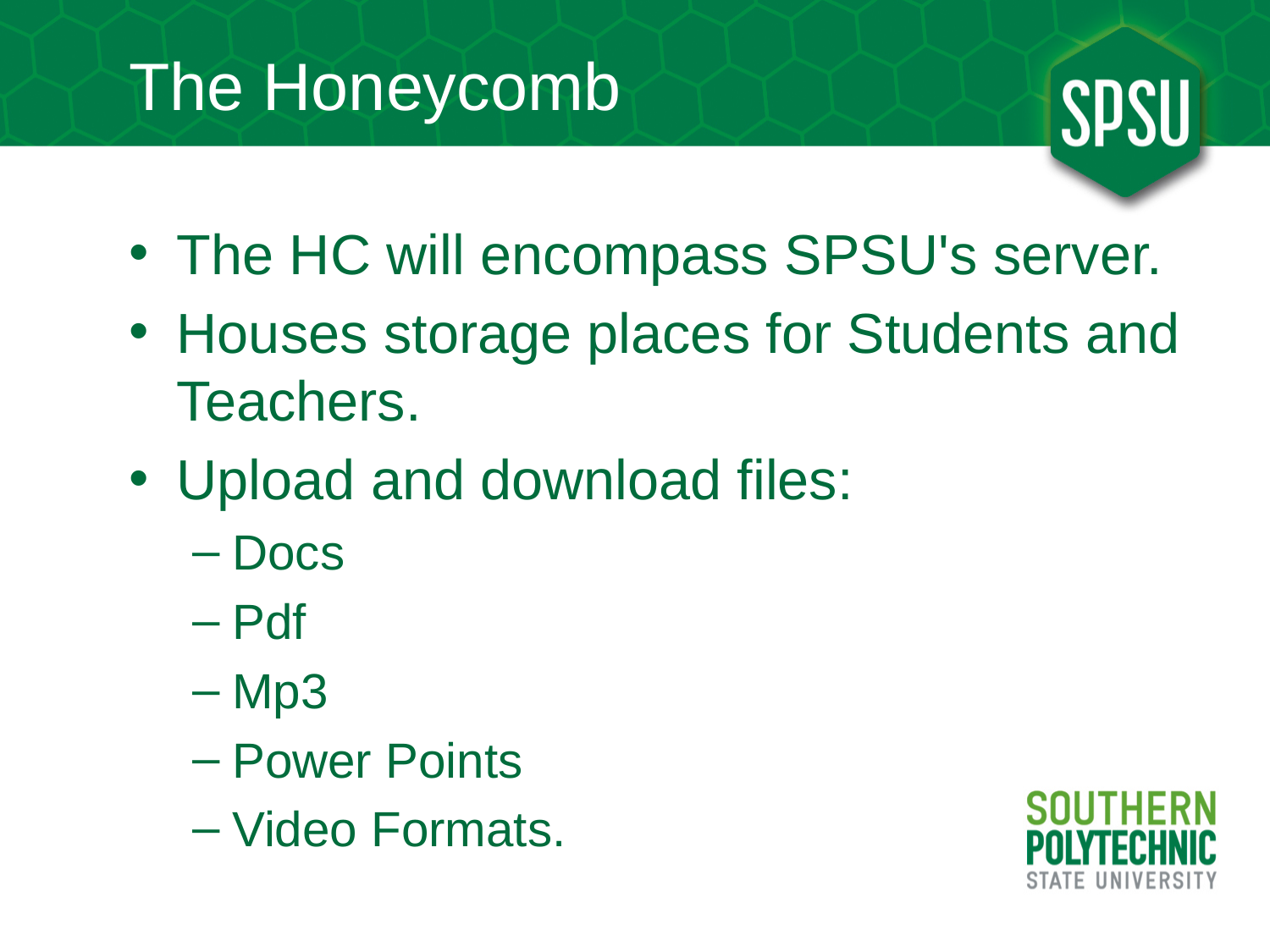

# The Honeycomb
The HC will encompass SPSU's server.
Houses storage places for Students and Teachers.
Upload and download files:
Docs
Pdf
Mp3
Power Points
Video Formats.